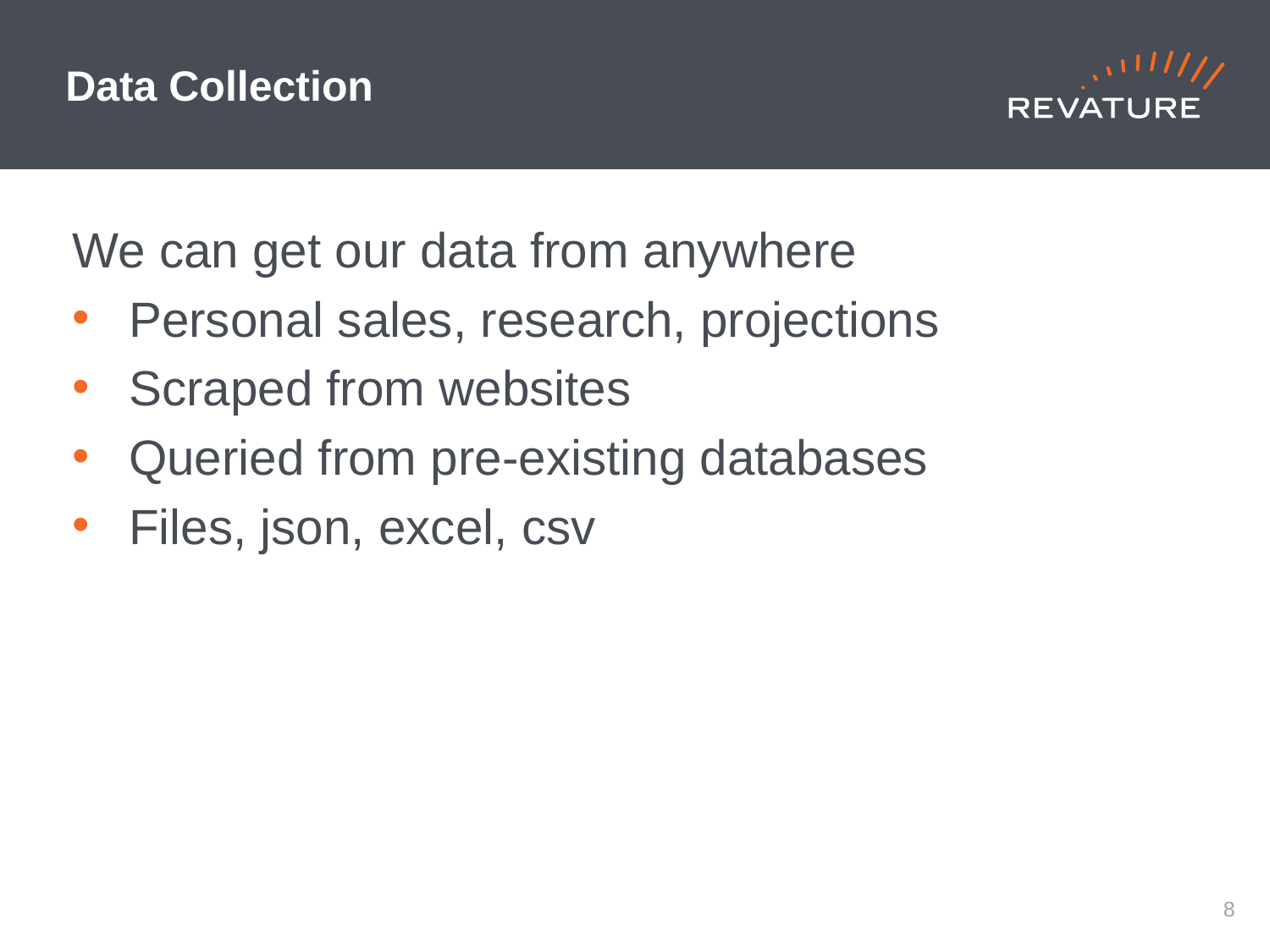

# Data Collection
We can get our data from anywhere
Personal sales, research, projections
Scraped from websites
Queried from pre-existing databases
Files, json, excel, csv
8